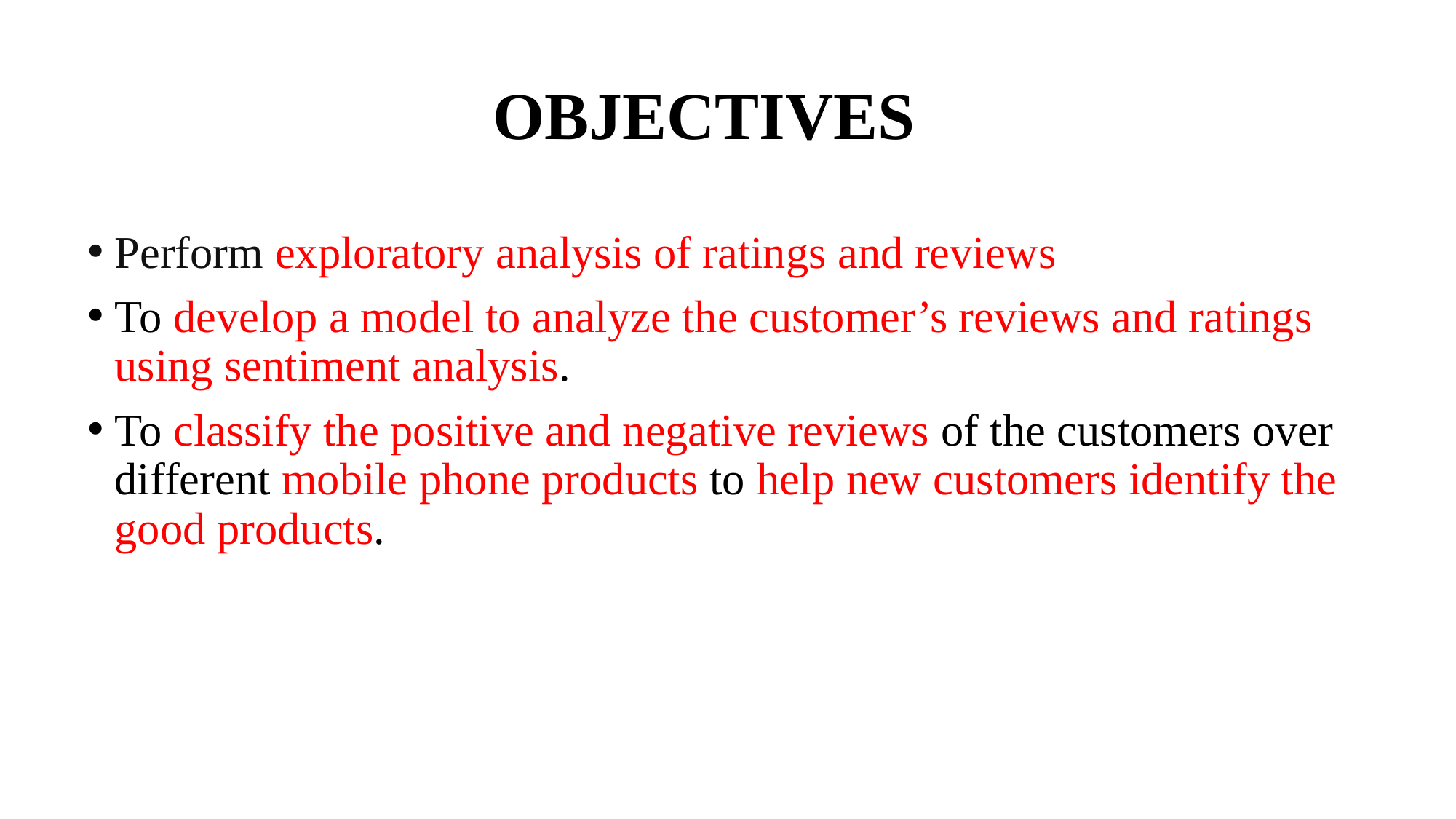

# OBJECTIVES
Perform exploratory analysis of ratings and reviews
To develop a model to analyze the customer’s reviews and ratings using sentiment analysis.
To classify the positive and negative reviews of the customers over different mobile phone products to help new customers identify the good products.